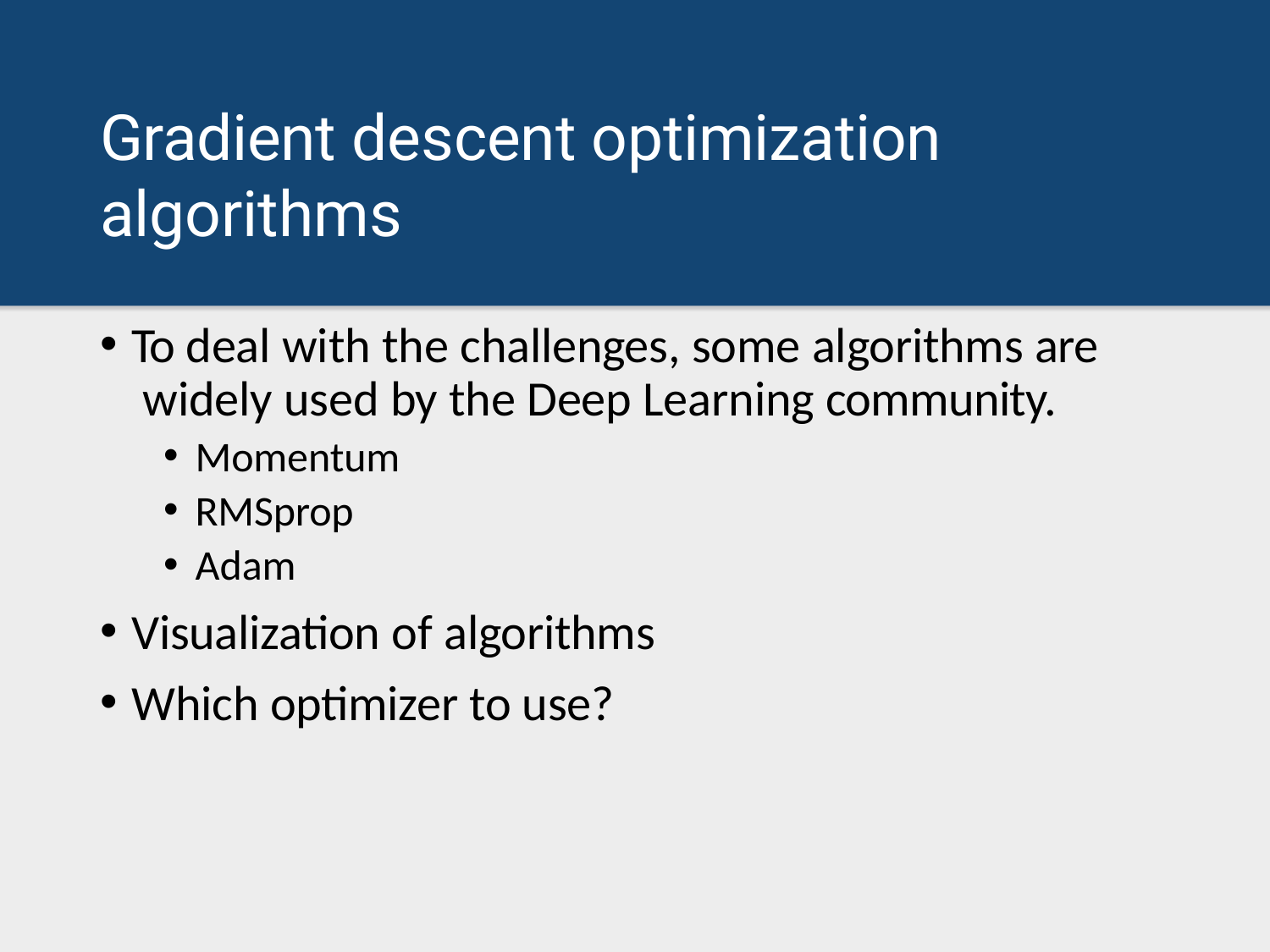

# Gradient descent optimization algorithms

To deal with the challenges, some algorithms are  widely used by the Deep Learning community.
Momentum
RMSprop
Adam
Visualization of algorithms
Which optimizer to use?